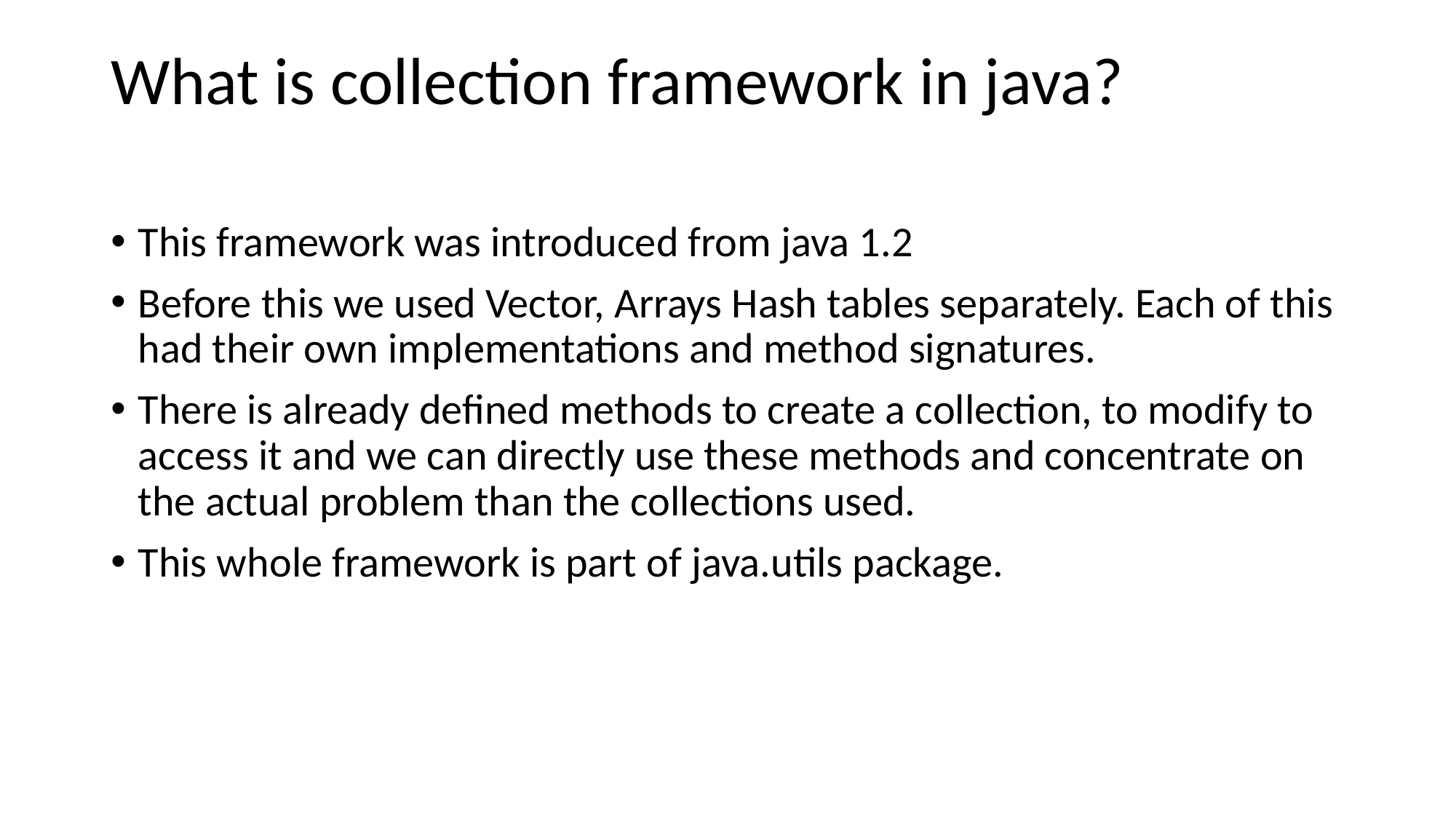

# What is collection framework in java?

This framework was introduced from java 1.2
Before this we used Vector, Arrays Hash tables separately. Each of this had their own implementations and method signatures.
There is already defined methods to create a collection, to modify to access it and we can directly use these methods and concentrate on the actual problem than the collections used.
This whole framework is part of java.utils package.